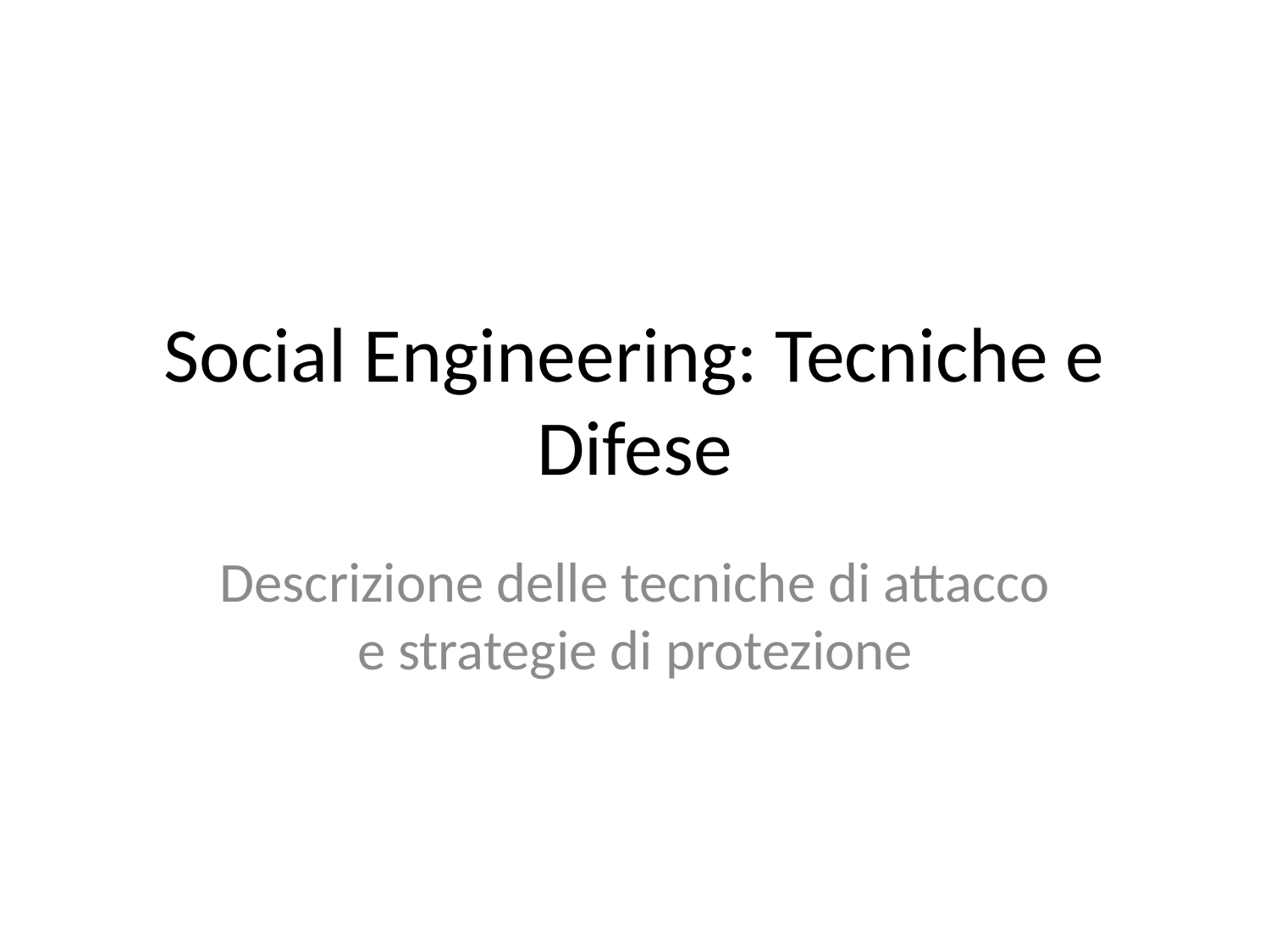

# Social Engineering: Tecniche e Difese
Descrizione delle tecniche di attacco e strategie di protezione